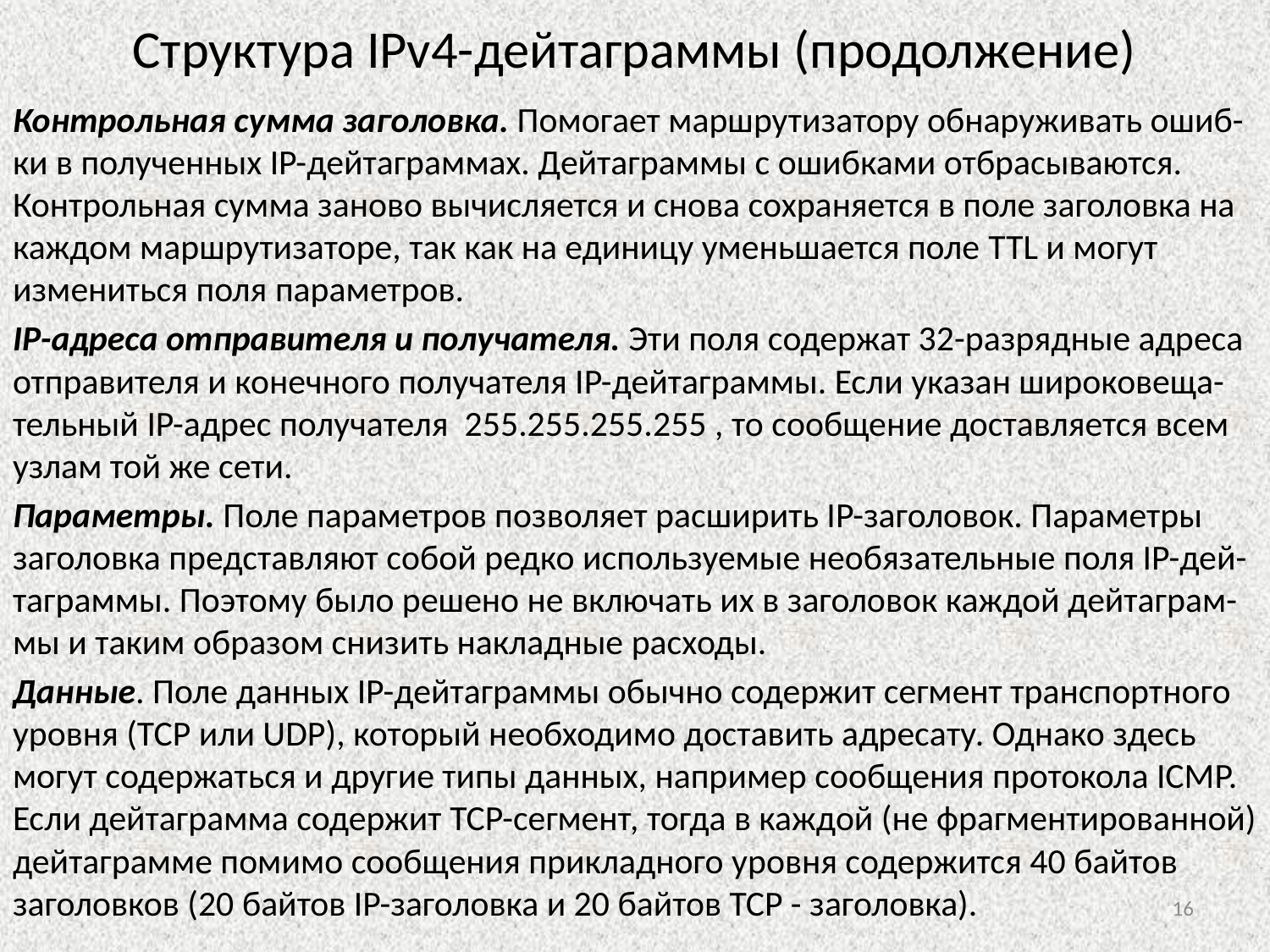

# Структура IPv4-дейтаграммы (продолжение)
Контрольная сумма заголовка. Помогает маршрутизатору обнаруживать ошиб-ки в полученных IP-дейтаграммах. Дейтаграммы с ошибками отбрасываются. Контрольная сумма заново вычисляется и снова сохраняется в поле заголовка на каждом маршрутизаторе, так как на единицу уменьшается поле TTL и могут измениться поля параметров.
IP-адреса отправителя и получателя. Эти поля содержат 32-разрядные адреса отправителя и конечного получателя IP-дейтаграммы. Если указан широковеща-тельный IP-адрес получателя  255.255.255.255 , то сообщение доставляется всем узлам той же сети.
Параметры. Поле параметров позволяет расширить IP-заголовок. Параметры заголовка представляют собой редко используемые необязательные поля IP-дей-таграммы. Поэтому было решено не включать их в заголовок каждой дейтаграм-мы и таким образом снизить накладные расходы.
Данные. Поле данных IP-дейтаграммы обычно содержит сегмент транспортного уровня (TCP или UDP), который необходимо доставить адресату. Однако здесь могут содержаться и другие типы данных, например сообщения протокола ICMP. Если дейтаграмма содержит TCP-сегмент, тогда в каждой (не фрагментированной) дейтаграмме помимо сообщения прикладного уровня содержится 40 байтов заголовков (20 байтов IP-заголовка и 20 байтов ТСР - заголовка).

16